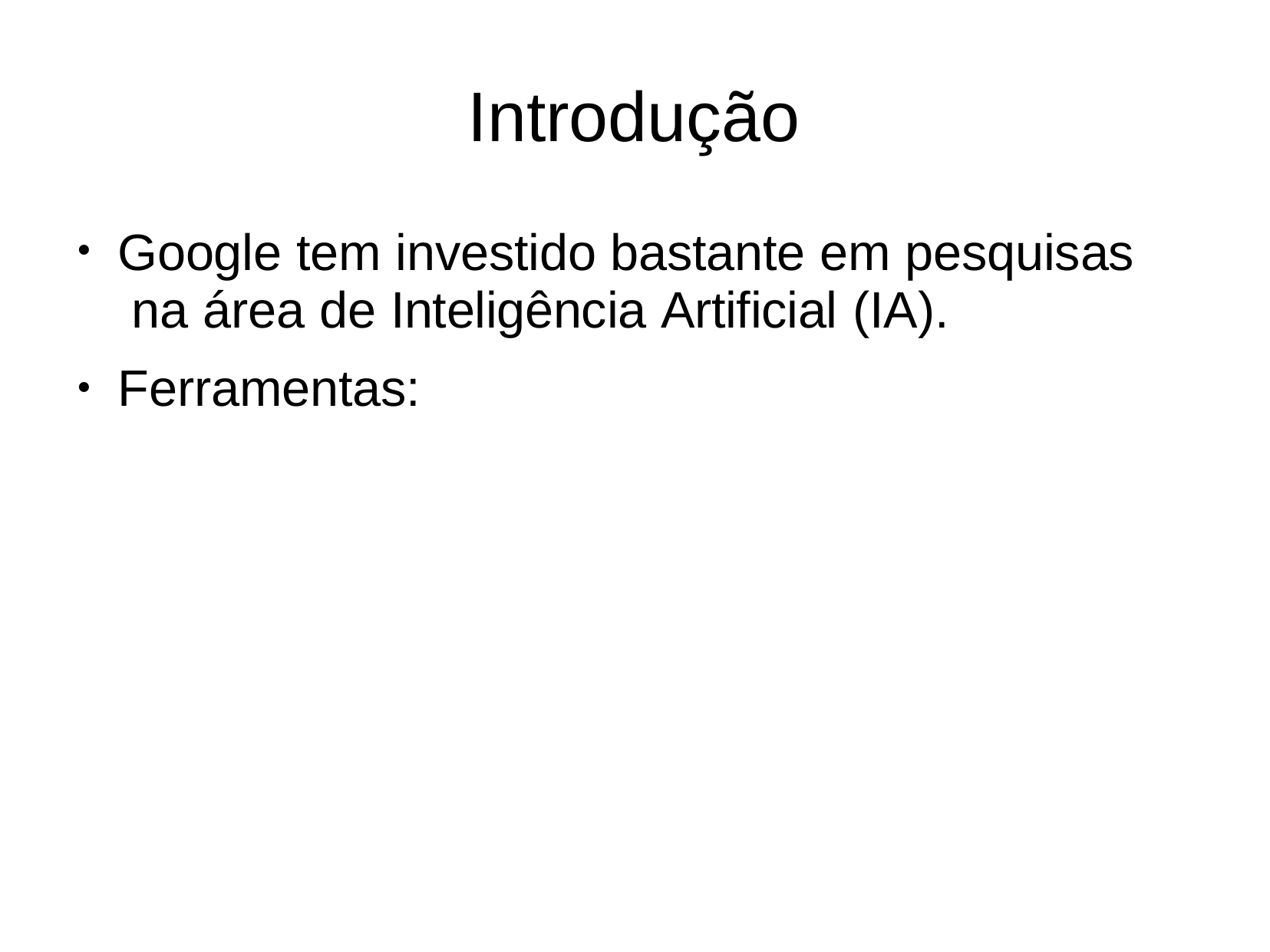

# Introdução
Google tem investido bastante em pesquisas  na área de Inteligência Artificial (IA).
Ferramentas:
●
●